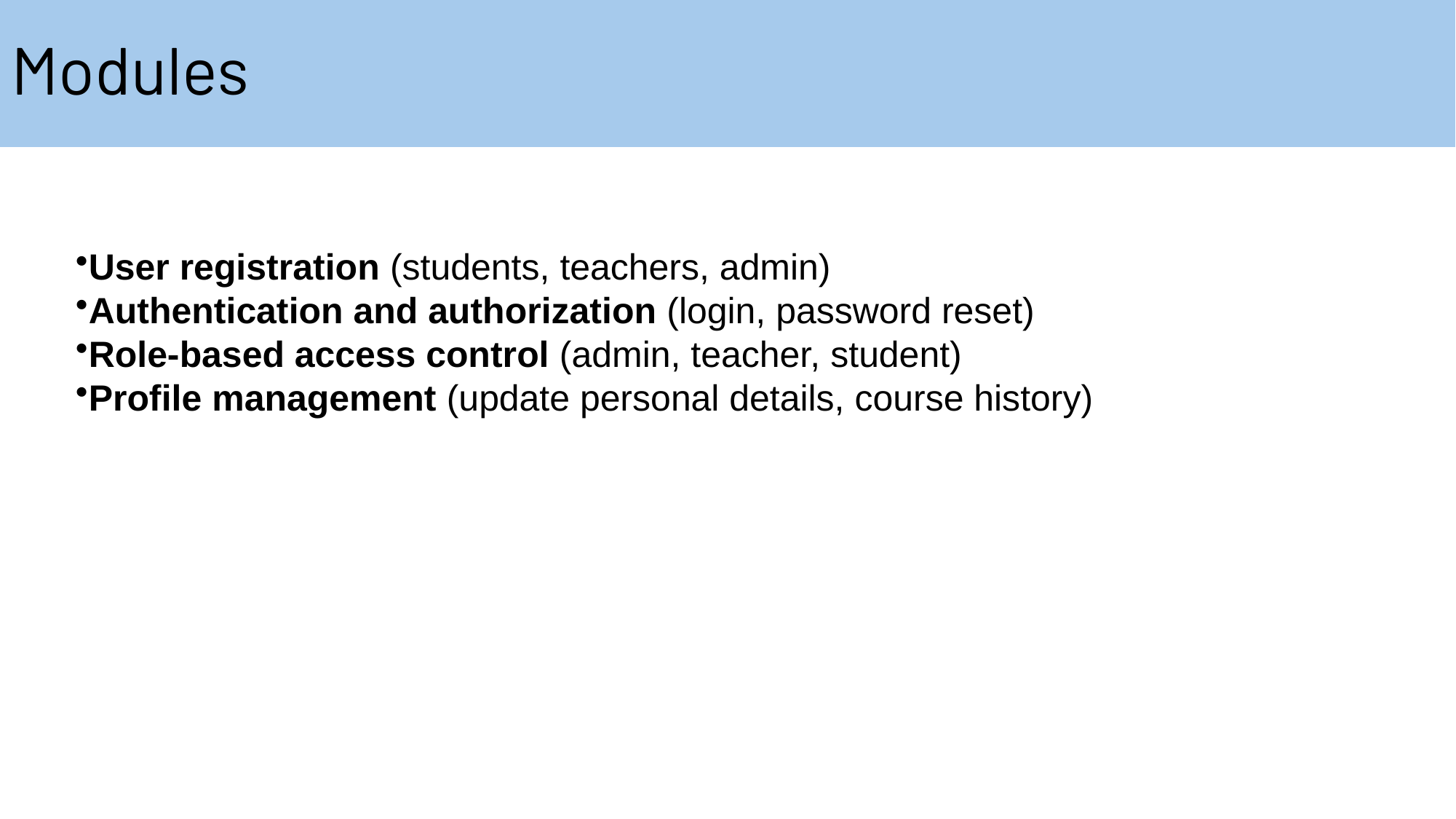

# Modules

User registration (students, teachers, admin)
Authentication and authorization (login, password reset)
Role-based access control (admin, teacher, student)
Profile management (update personal details, course history)